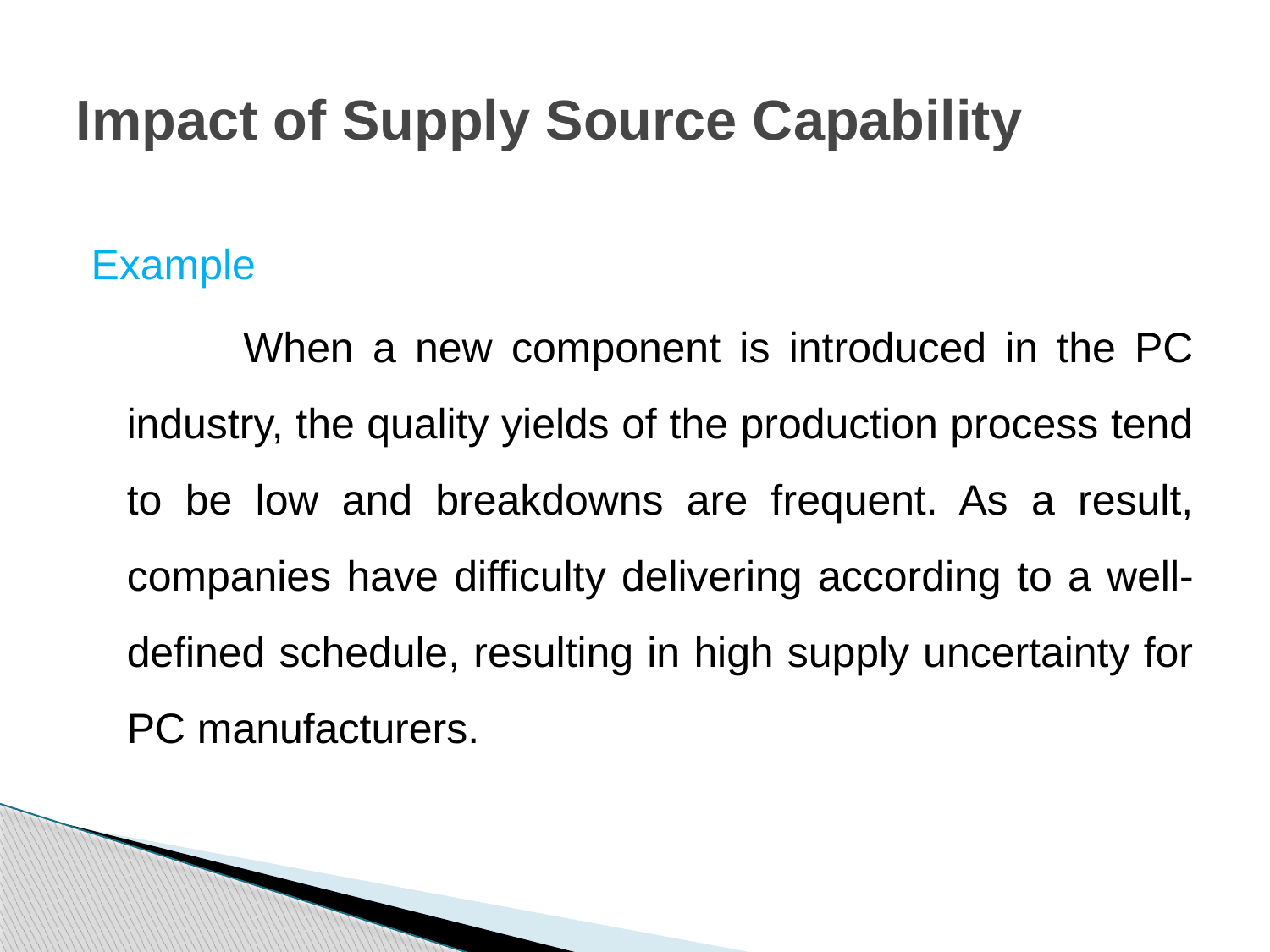

# Impact of Supply Source Capability
Example
        When a new component is introduced in the PC industry, the quality yields of the production process tend to be low and breakdowns are frequent. As a result, companies have difficulty delivering according to a well-defined schedule, resulting in high supply uncertainty for PC manufacturers.